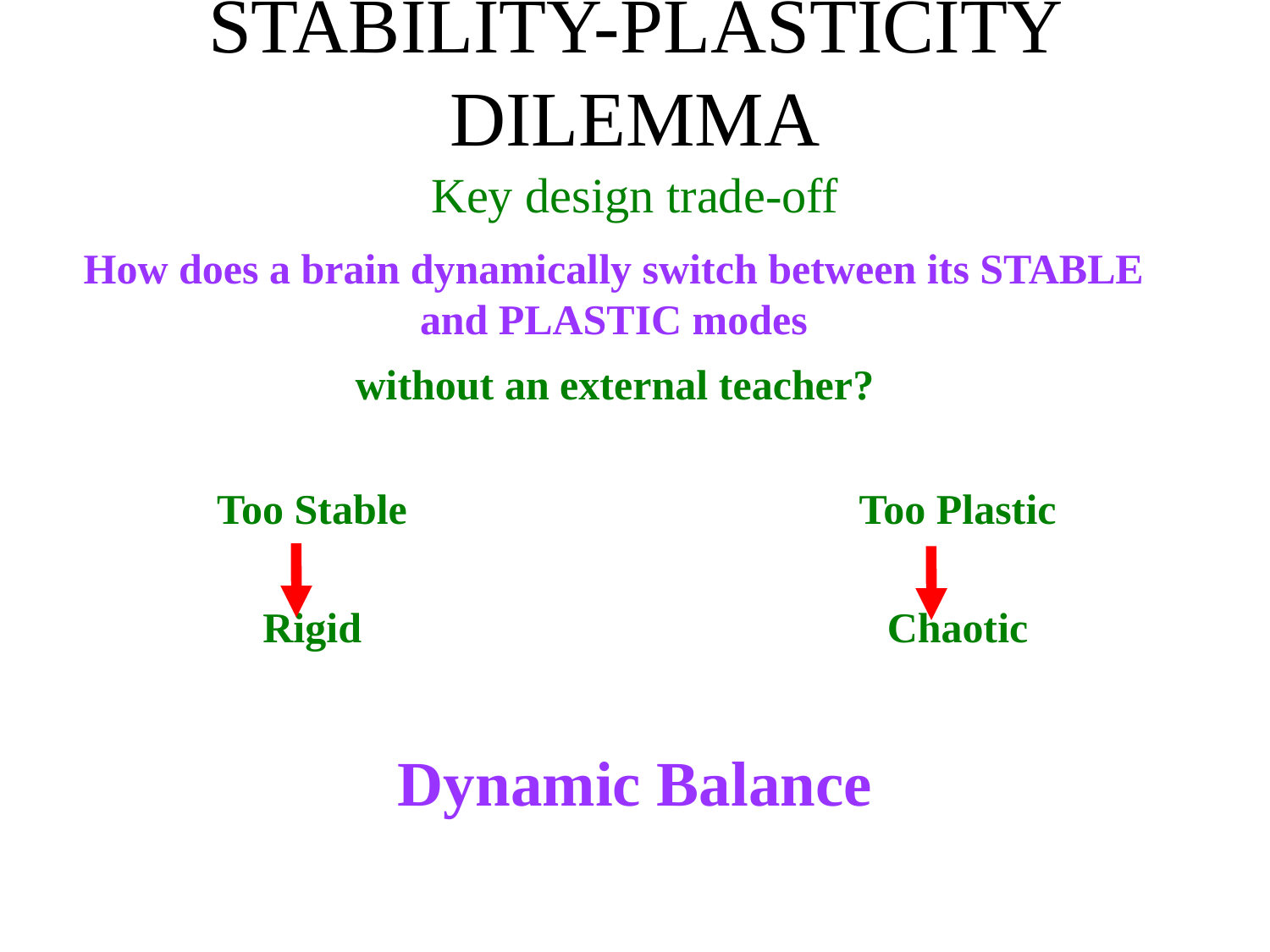

# STABILITY-PLASTICITY DILEMMA
Key design trade-off
How does a brain dynamically switch between its STABLE and PLASTIC modes
without an external teacher?
Too Stable

Rigid
Too Plastic

Chaotic

Dynamic Balance